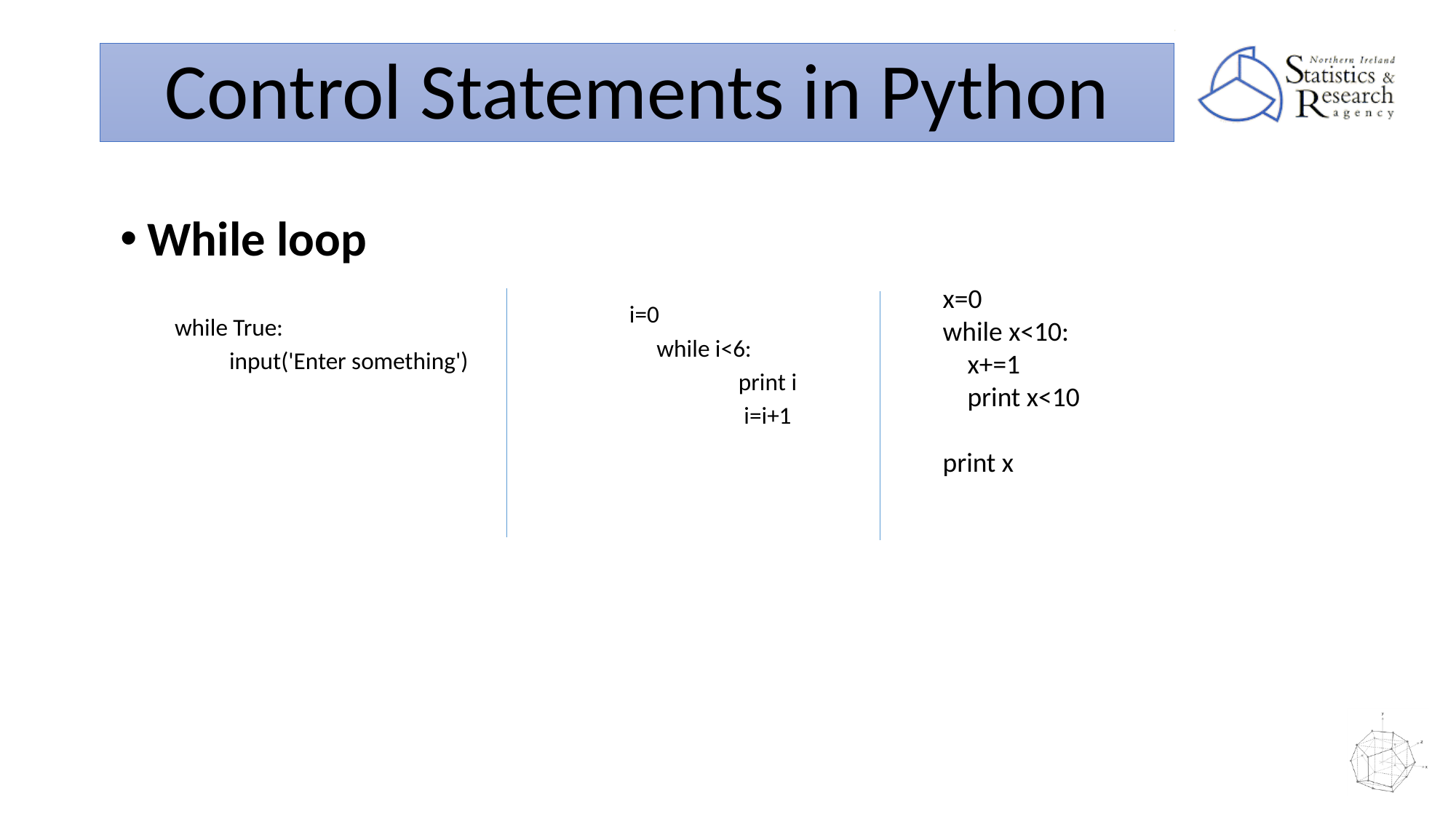

# Control Statements in Python
While loop

while True:
input('Enter something')

i=0
     while i<6:
	print i
	 i=i+1

x=0
while x<10:
    x+=1
    print x<10

print x